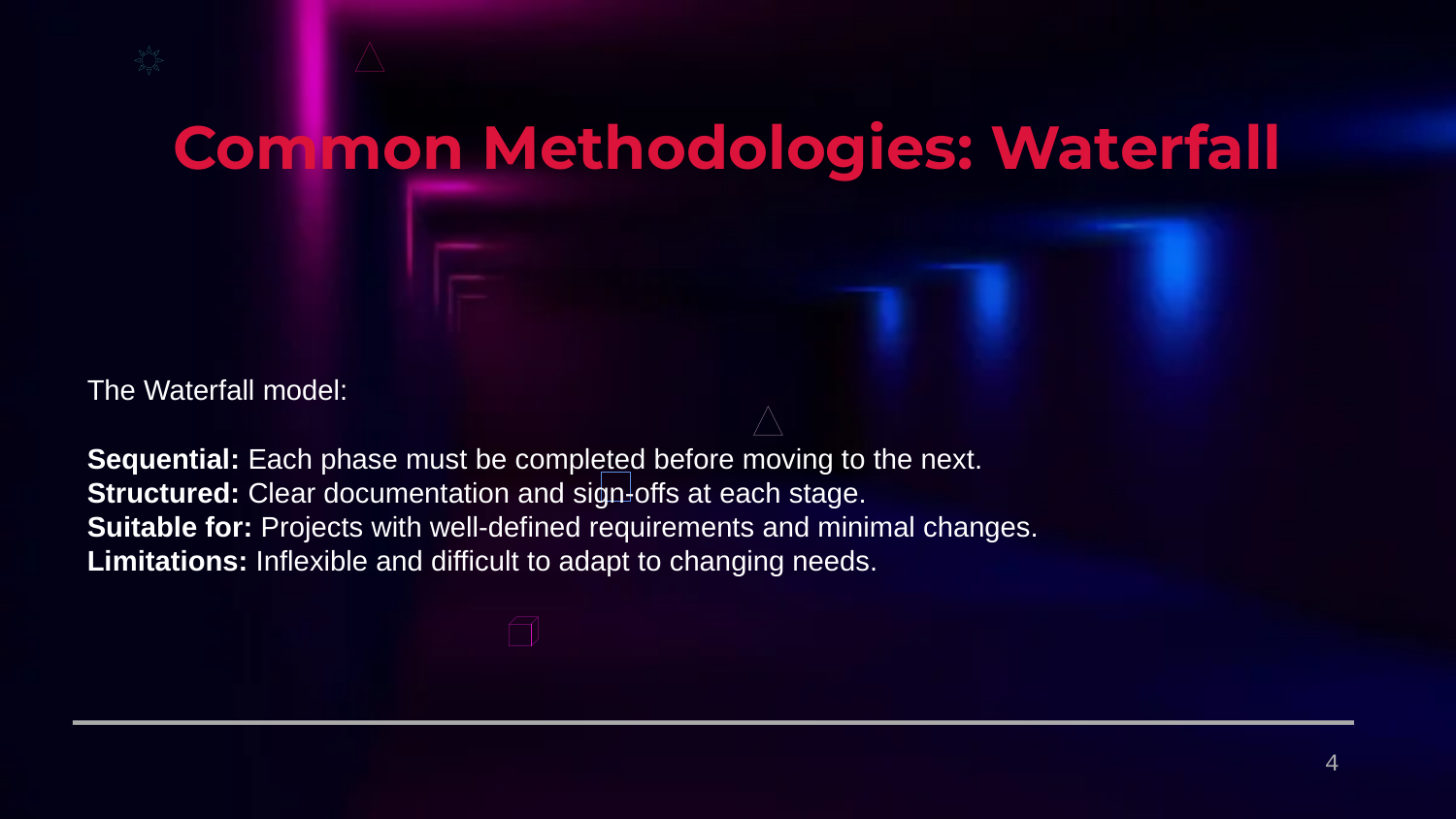

Common Methodologies: Waterfall
The Waterfall model:

Sequential: Each phase must be completed before moving to the next.
Structured: Clear documentation and sign-offs at each stage.
Suitable for: Projects with well-defined requirements and minimal changes.
Limitations: Inflexible and difficult to adapt to changing needs.

4